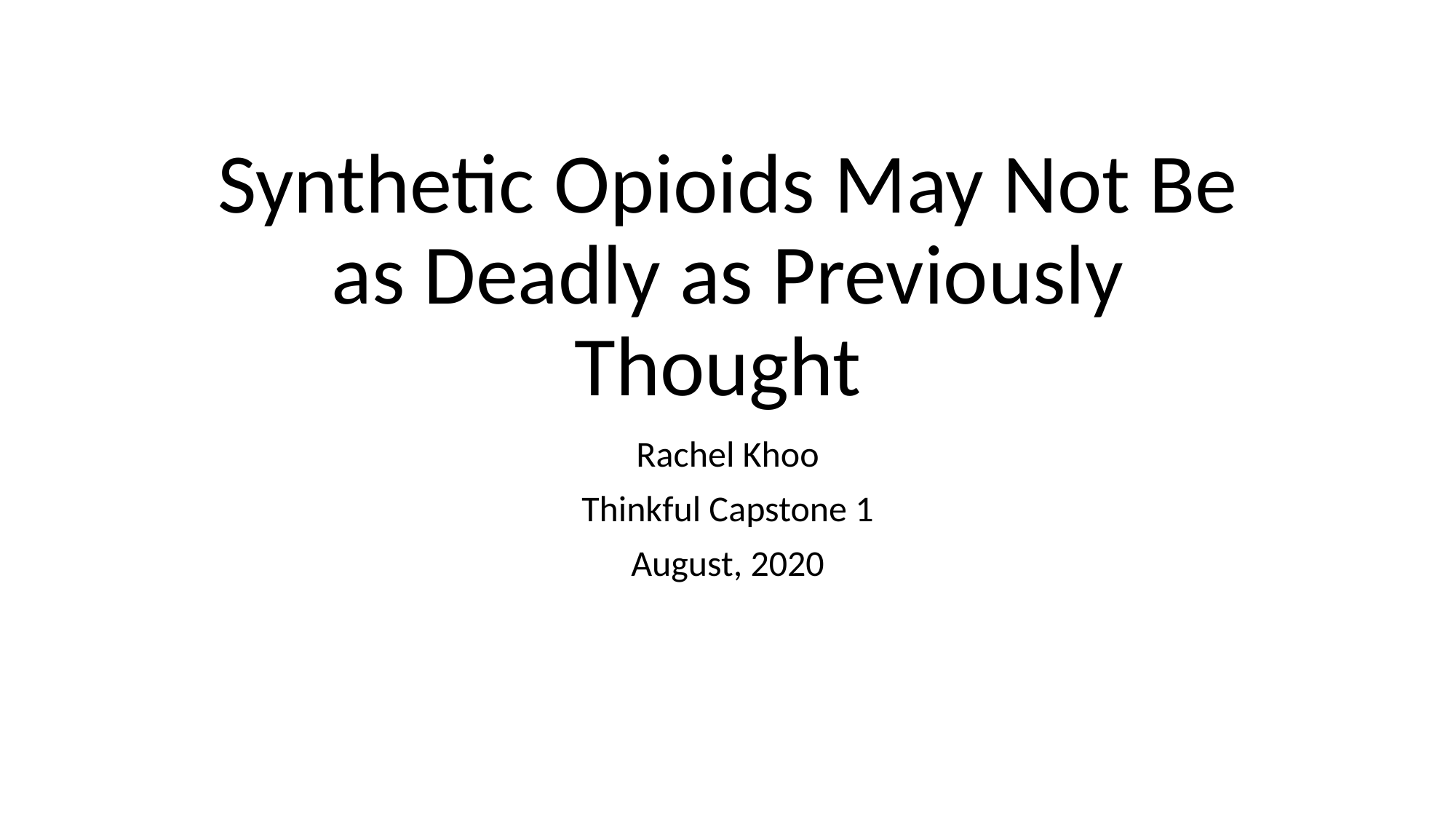

# Synthetic Opioids May Not Be as Deadly as Previously Thought
Rachel Khoo
Thinkful Capstone 1
August, 2020